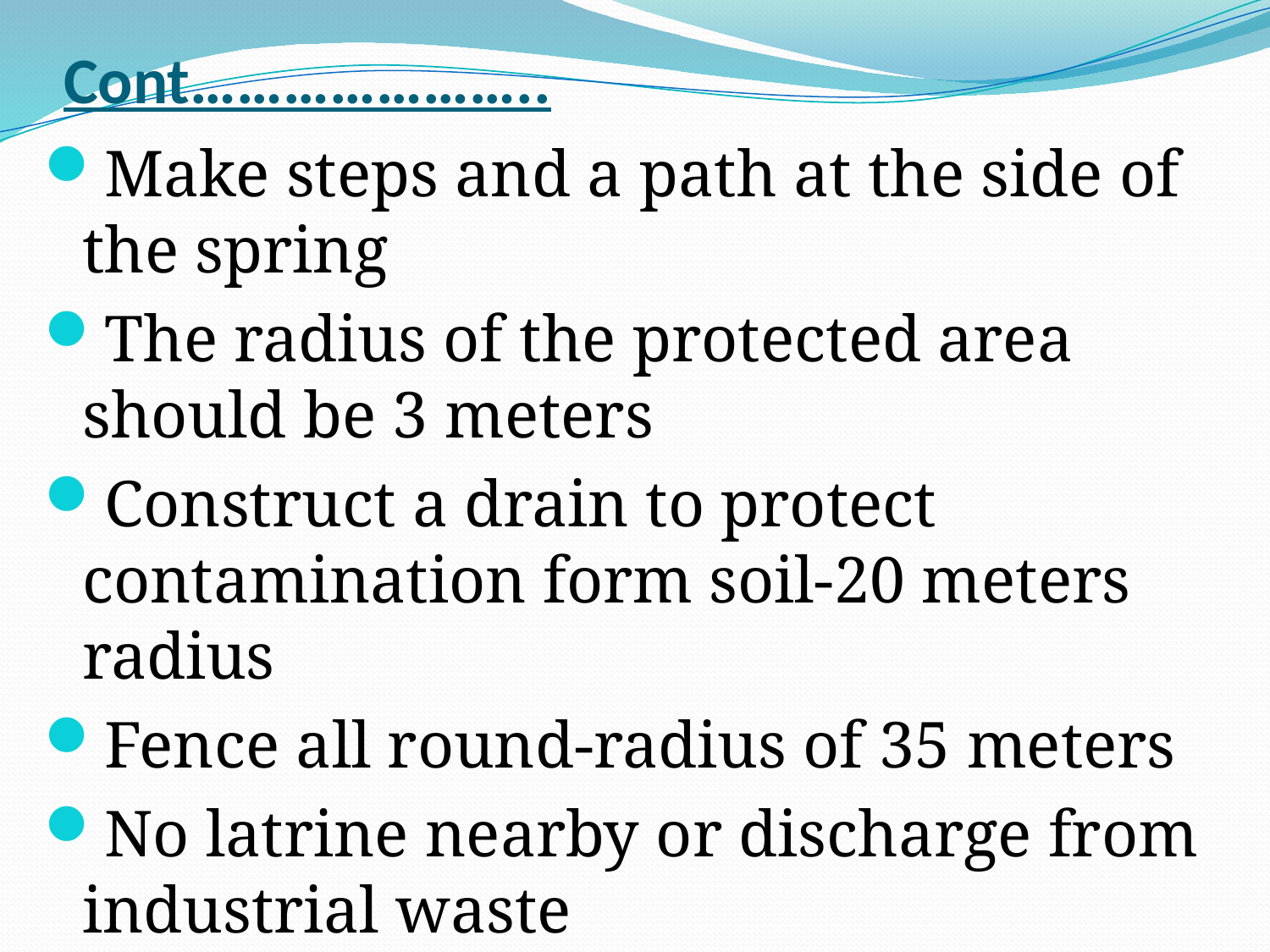

# Cont…………………..
Make steps and a path at the side of the spring
The radius of the protected area should be 3 meters
Construct a drain to protect contamination form soil-20 meters radius
Fence all round-radius of 35 meters
No latrine nearby or discharge from industrial waste